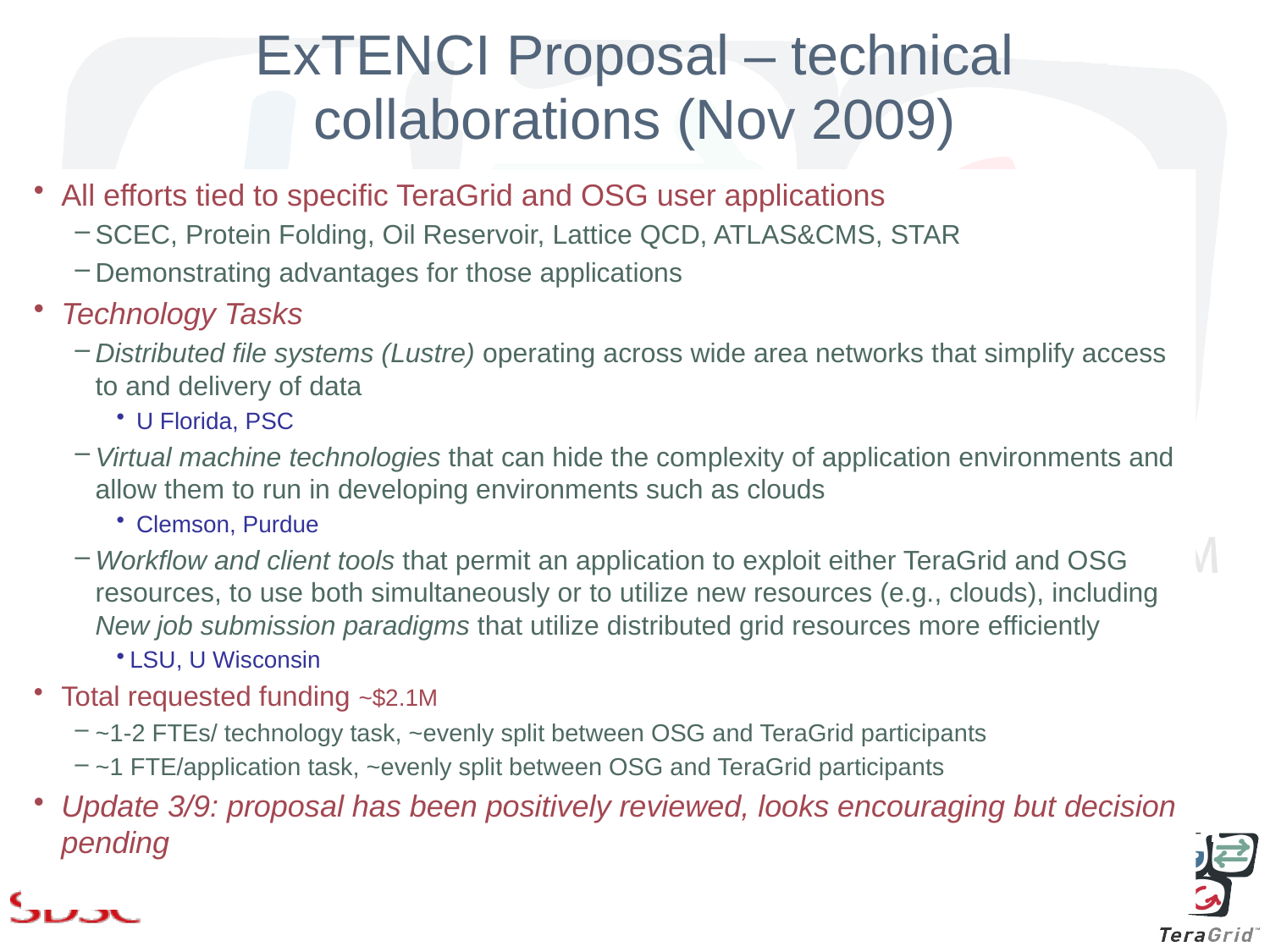

# ExTENCI Proposal – technical collaborations (Nov 2009)
All efforts tied to specific TeraGrid and OSG user applications
SCEC, Protein Folding, Oil Reservoir, Lattice QCD, ATLAS&CMS, STAR
Demonstrating advantages for those applications
Technology Tasks
Distributed file systems (Lustre) operating across wide area networks that simplify access to and delivery of data
 U Florida, PSC
Virtual machine technologies that can hide the complexity of application environments and allow them to run in developing environments such as clouds
 Clemson, Purdue
Workflow and client tools that permit an application to exploit either TeraGrid and OSG resources, to use both simultaneously or to utilize new resources (e.g., clouds), including New job submission paradigms that utilize distributed grid resources more efficiently
LSU, U Wisconsin
Total requested funding ~$2.1M
~1-2 FTEs/ technology task, ~evenly split between OSG and TeraGrid participants
~1 FTE/application task, ~evenly split between OSG and TeraGrid participants
Update 3/9: proposal has been positively reviewed, looks encouraging but decision pending